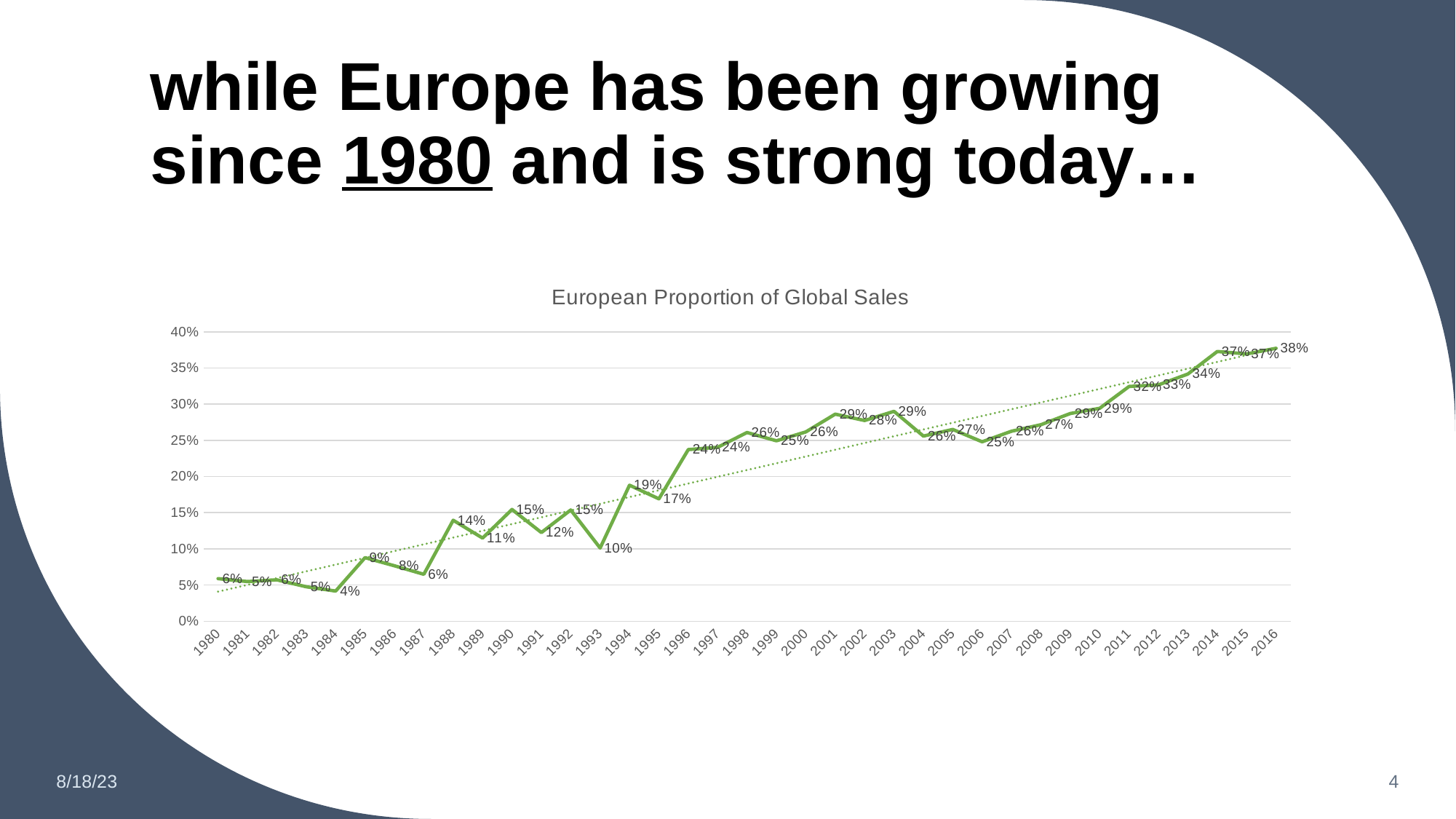

# while Europe has been growing since 1980 and is strong today…

### Chart: European Proportion of Global Sales

| Category | Total |
|---|---|
| 1980 | 0.058875219683655555 |
| 1981 | 0.05479452054794521 |
| 1982 | 0.05717255717255721 |
| 1983 | 0.04764740917212627 |
| 1984 | 0.04169976171564732 |
| 1985 | 0.0878754171301446 |
| 1986 | 0.07661181548421907 |
| 1987 | 0.06485740570377187 |
| 1988 | 0.13955950868276157 |
| 1989 | 0.11490810074880871 |
| 1990 | 0.15448471350475804 |
| 1991 | 0.12255662426310887 |
| 1992 | 0.1537552521008404 |
| 1993 | 0.10113092648977816 |
| 1994 | 0.18794998105342922 |
| 1995 | 0.16910679832028142 |
| 1996 | 0.23730856138589002 |
| 1997 | 0.24042193253059982 |
| 1998 | 0.2608492221312443 |
| 1999 | 0.24941298205117995 |
| 2000 | 0.26170867235562595 |
| 2001 | 0.28627025070142126 |
| 2002 | 0.27745752427184667 |
| 2003 | 0.29009361464300853 |
| 2004 | 0.25594428942787123 |
| 2005 | 0.2651215375918621 |
| 2006 | 0.24804237678489557 |
| 2007 | 0.26265879698510775 |
| 2008 | 0.2716575967053995 |
| 2009 | 0.2871218927822722 |
| 2010 | 0.2943339712122501 |
| 2011 | 0.3245024128374607 |
| 2012 | 0.326731583869727 |
| 2013 | 0.341689048045361 |
| 2014 | 0.37279335410176734 |
| 2015 | 0.3694978066858296 |
| 2016 | 0.3772733681094043 |
8/18/23
4